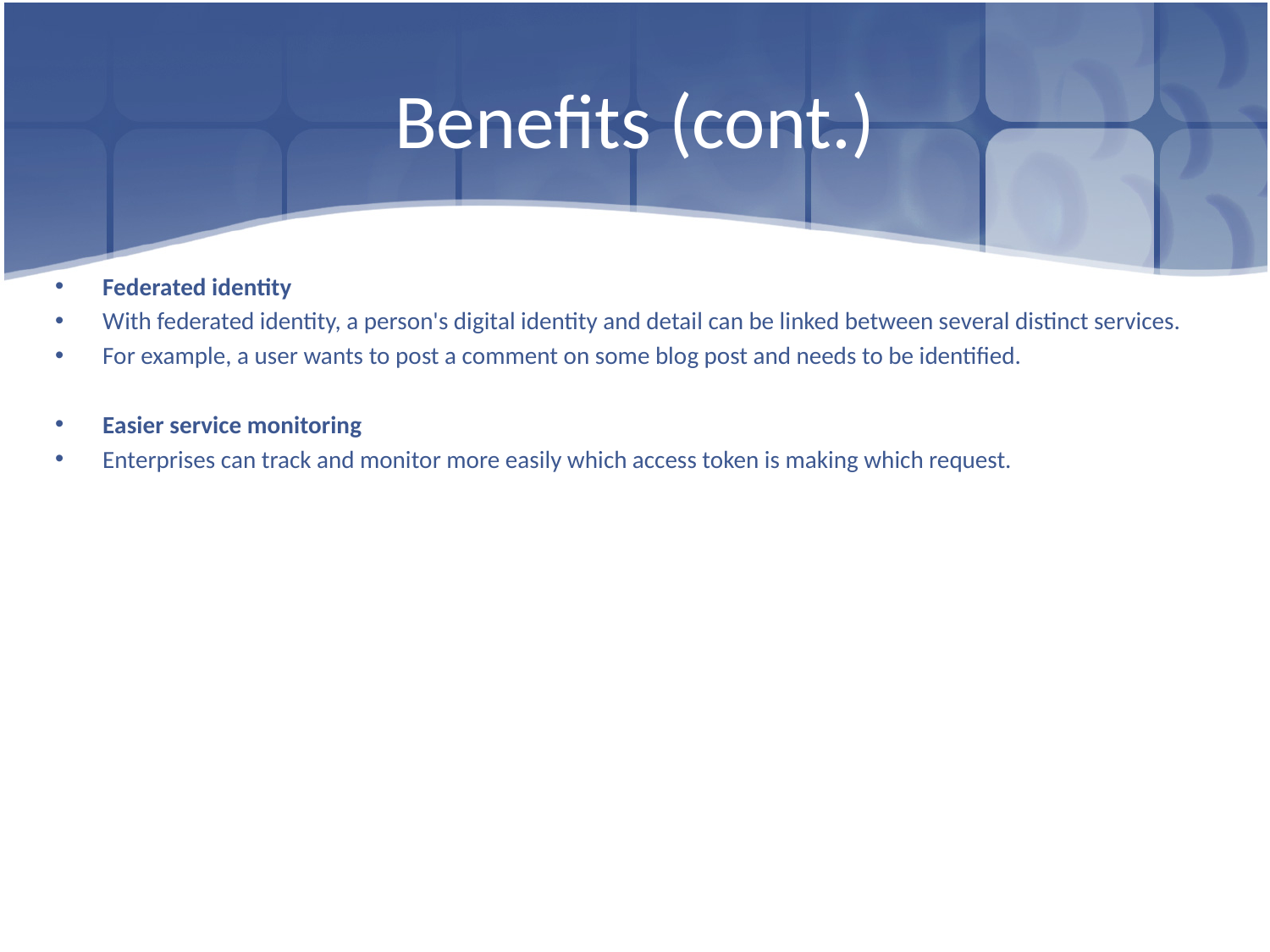

# Benefits (cont.)
Federated identity
With federated identity, a person's digital identity and detail can be linked between several distinct services.
For example, a user wants to post a comment on some blog post and needs to be identified.

Easier service monitoring
Enterprises can track and monitor more easily which access token is making which request.